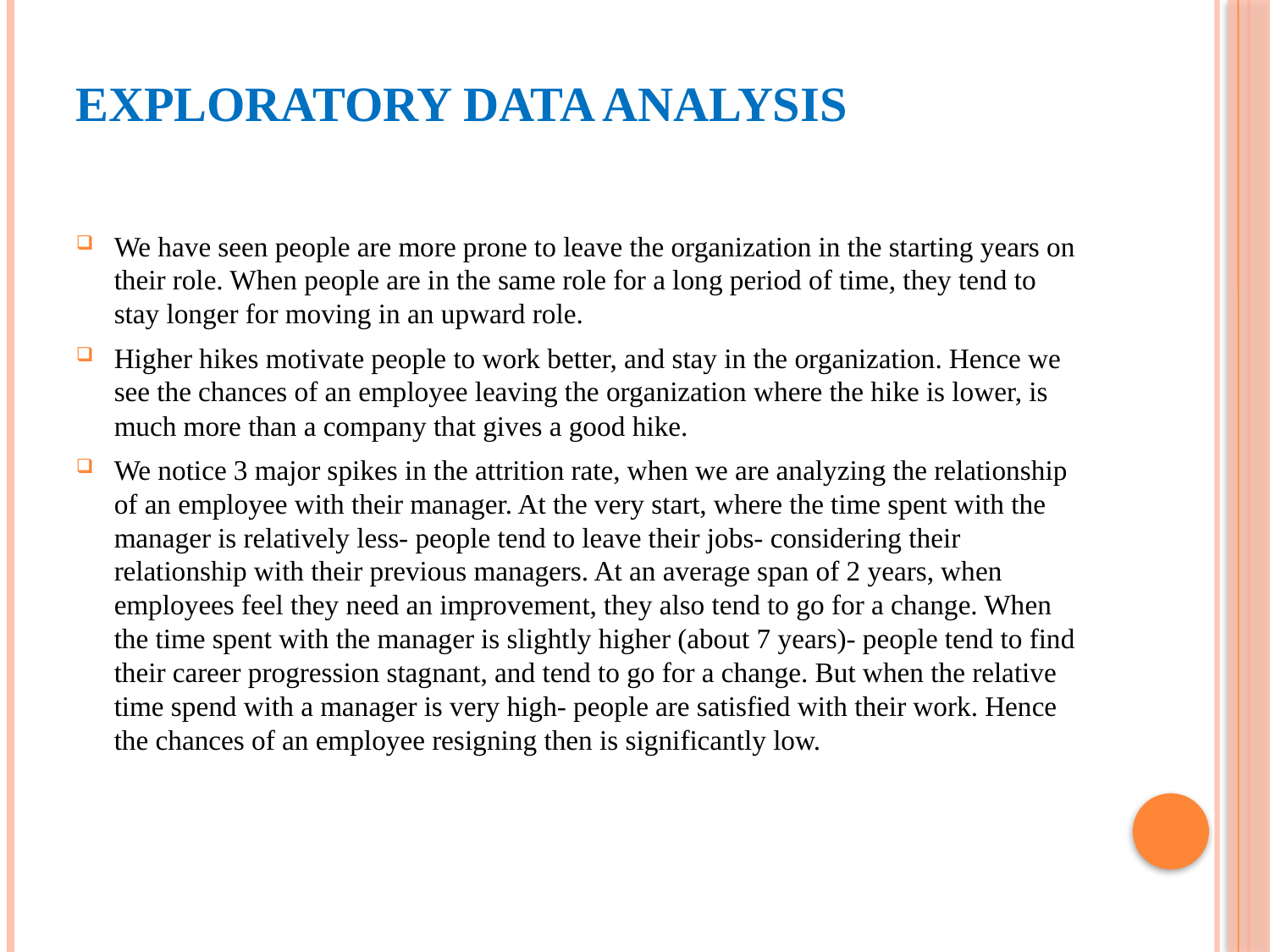

# Exploratory Data Analysis
We have seen people are more prone to leave the organization in the starting years on their role. When people are in the same role for a long period of time, they tend to stay longer for moving in an upward role.
Higher hikes motivate people to work better, and stay in the organization. Hence we see the chances of an employee leaving the organization where the hike is lower, is much more than a company that gives a good hike.
We notice 3 major spikes in the attrition rate, when we are analyzing the relationship of an employee with their manager. At the very start, where the time spent with the manager is relatively less- people tend to leave their jobs- considering their relationship with their previous managers. At an average span of 2 years, when employees feel they need an improvement, they also tend to go for a change. When the time spent with the manager is slightly higher (about 7 years)- people tend to find their career progression stagnant, and tend to go for a change. But when the relative time spend with a manager is very high- people are satisfied with their work. Hence the chances of an employee resigning then is significantly low.